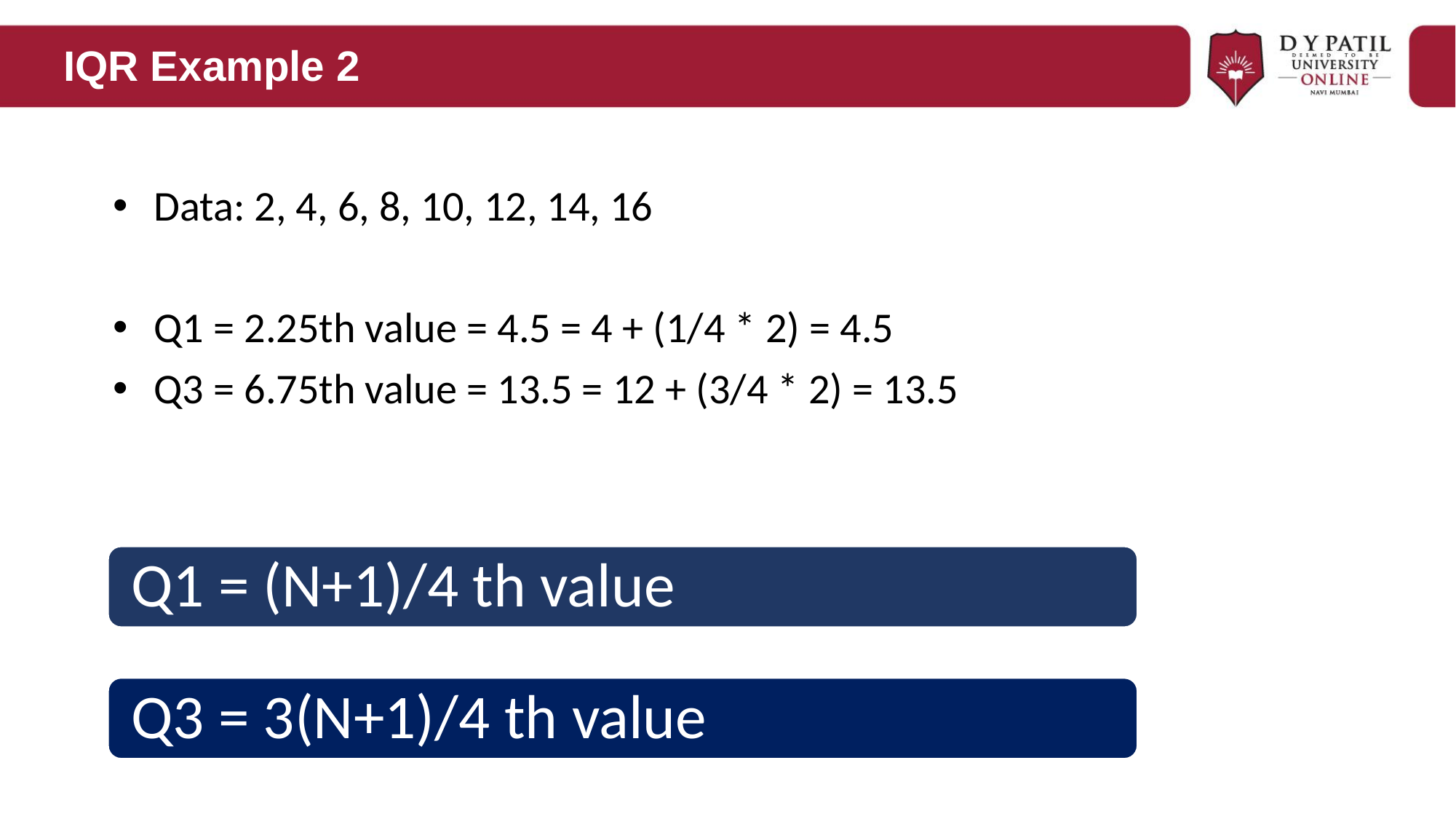

# IQR Example 2
Data: 2, 4, 6, 8, 10, 12, 14, 16

Q1 = 2.25th value = 4.5 = 4 + (1/4 * 2) = 4.5
Q3 = 6.75th value = 13.5 = 12 + (3/4 * 2) = 13.5

Q1 = (N+1)/4 th value

Q3 = 3(N+1)/4 th value